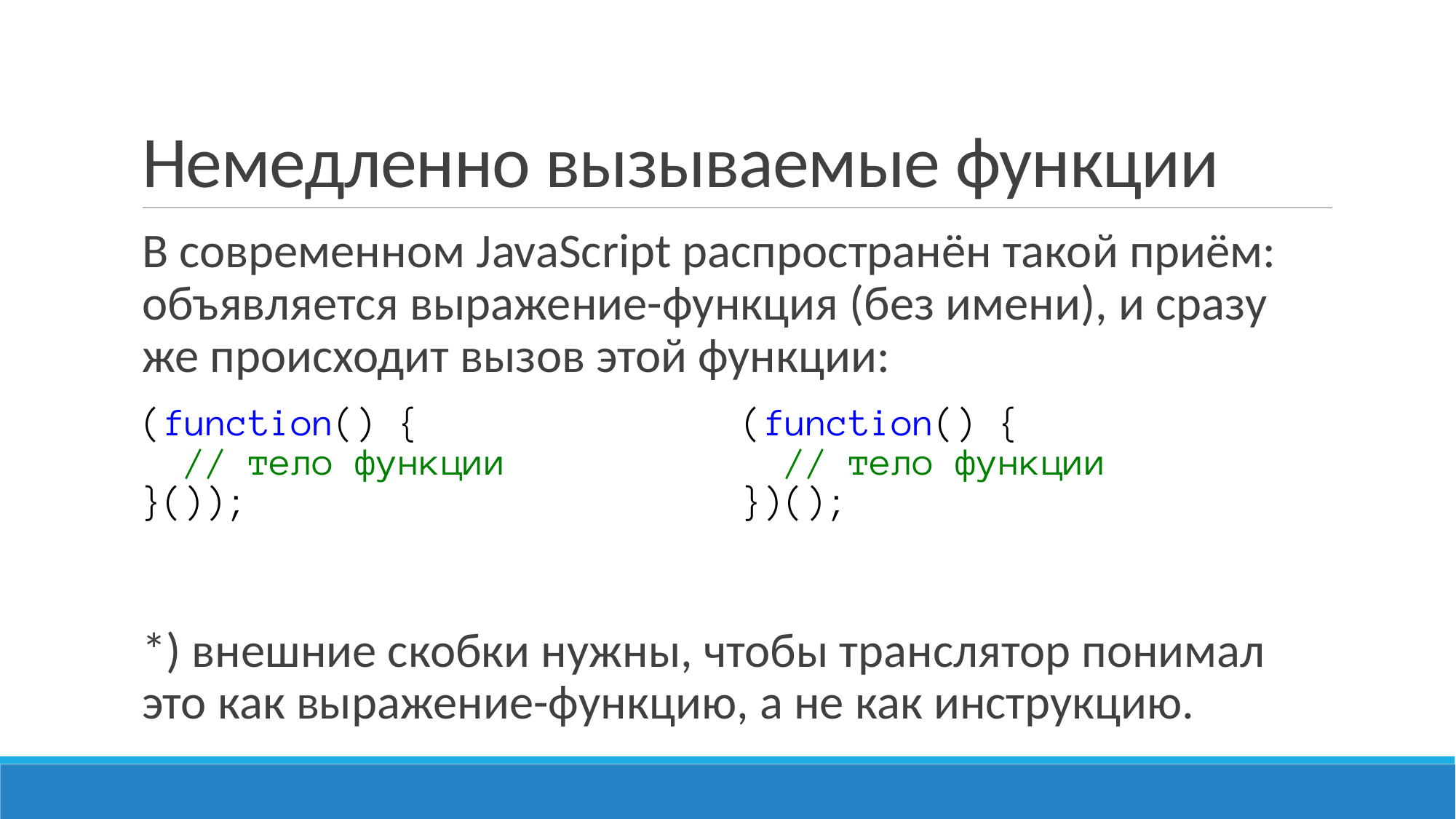

# Немедленно вызываемые функции
В современном JavaScript распространён такой приём: объявляется выражение-функция (без имени), и сразу же происходит вызов этой функции:

*) внешние скобки нужны, чтобы транслятор понимал это как выражение-функцию, а не как инструкцию.
| (function() { // тело функции }()); | (function() { // тело функции })(); |
| --- | --- |